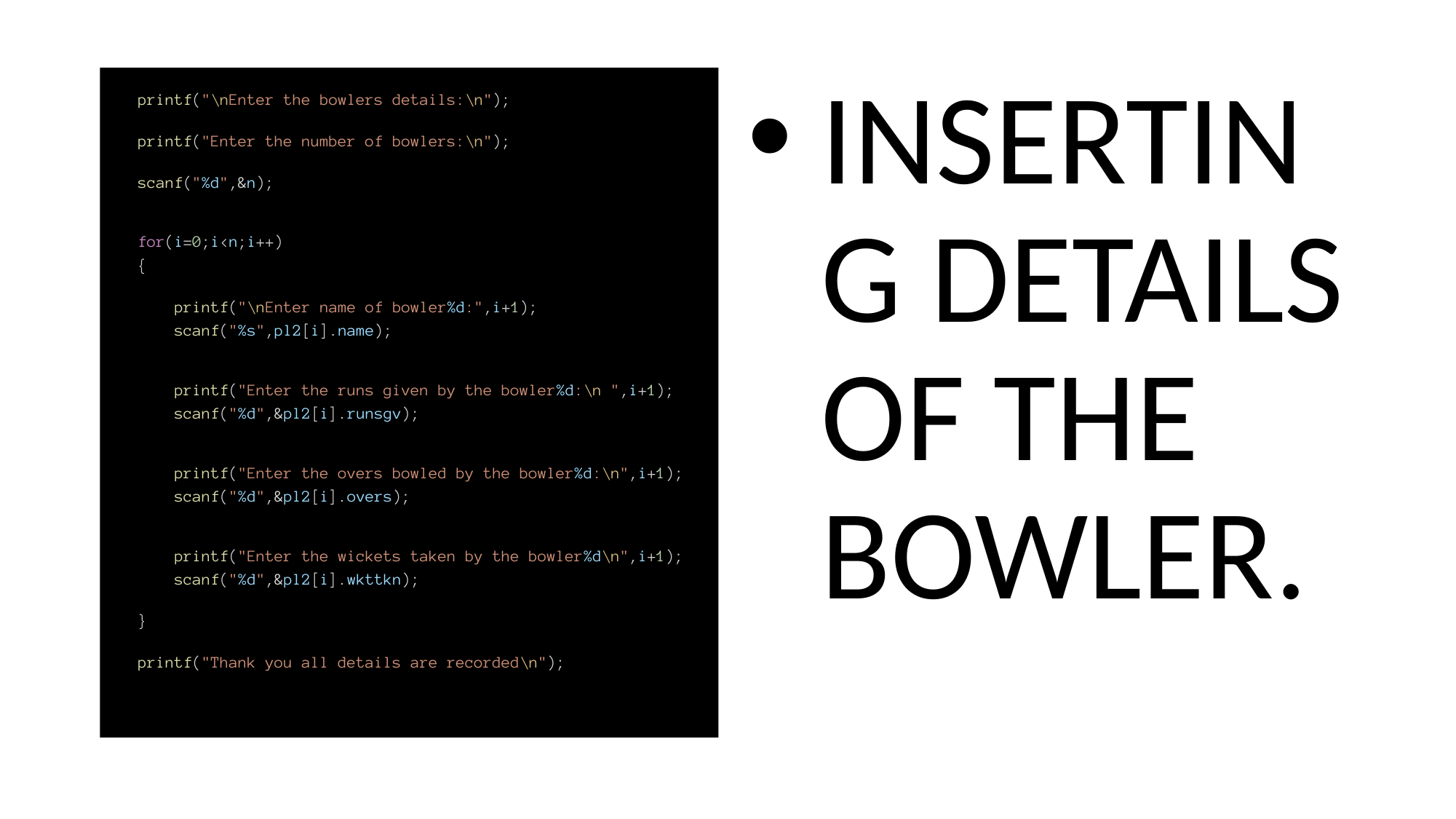

printf("\nEnter the bowlers details:\n");
   printf("Enter the number of bowlers:\n");
   scanf("%d",&n);
   for(i=0;i<n;i++)
   {
       printf("\nEnter name of bowler%d:",i+1);
       scanf("%s",pl2[i].name);
       printf("Enter the runs given by the bowler%d:\n ",i+1);
       scanf("%d",&pl2[i].runsgv);
       printf("Enter the overs bowled by the bowler%d:\n",i+1);
       scanf("%d",&pl2[i].overs);
       printf("Enter the wickets taken by the bowler%d\n",i+1);
       scanf("%d",&pl2[i].wkttkn);
   }
   printf("Thank you all details are recorded\n");

INSERTING DETAILS OF THE BOWLER.